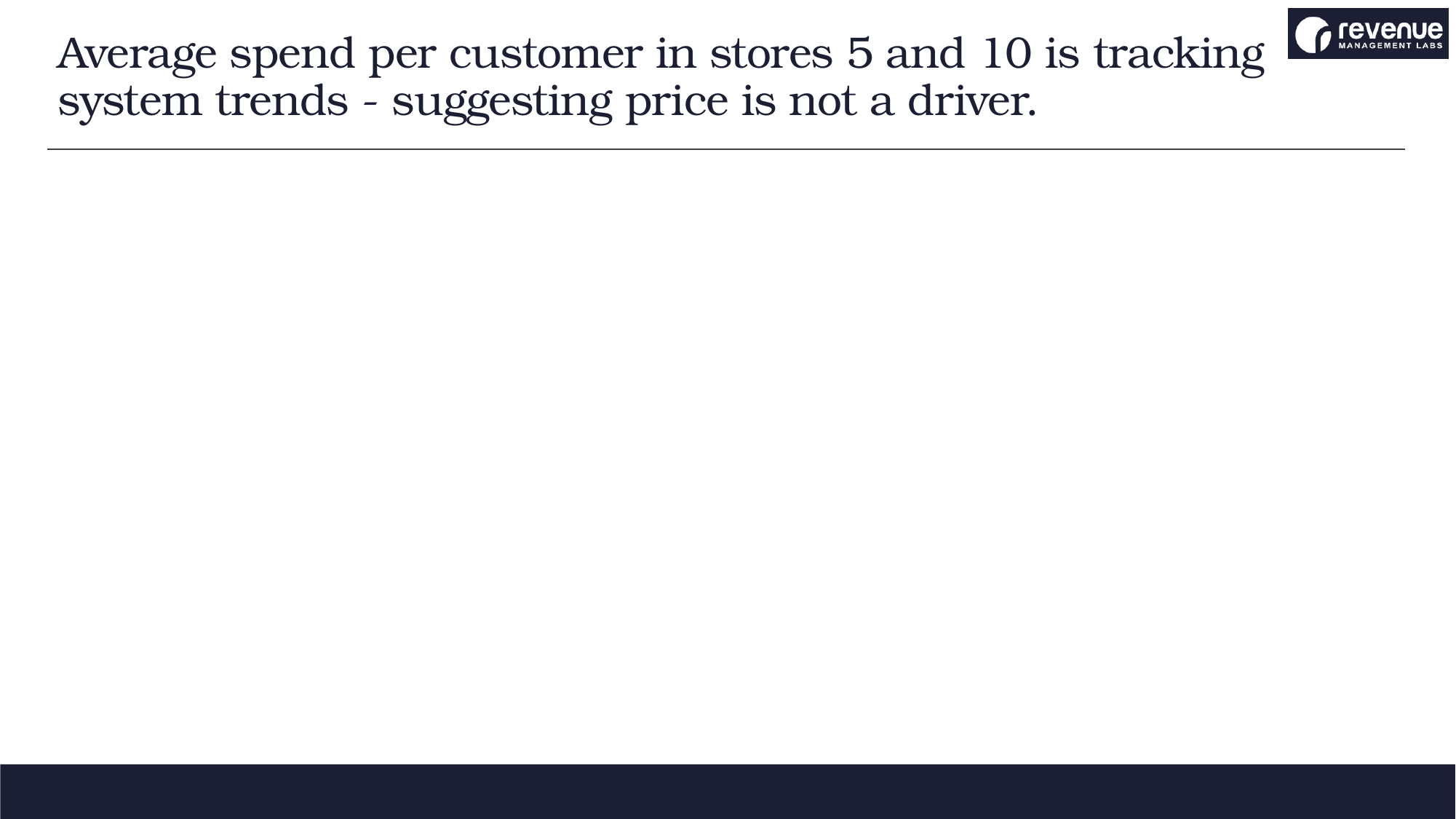

# Average spend per customer in stores 5 and 10 is tracking system trends - suggesting price is not a driver.